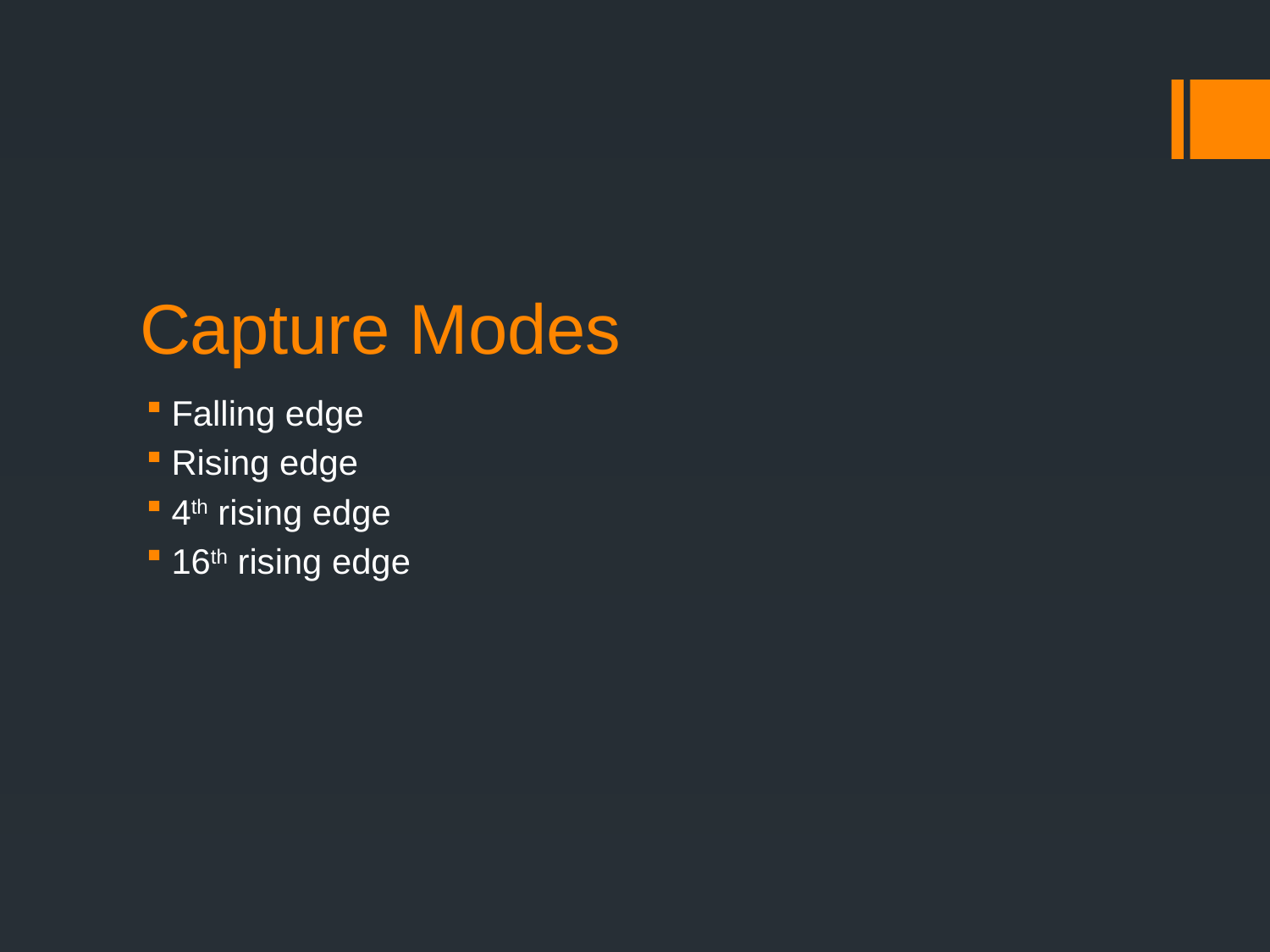

# Capture Modes
Falling edge
Rising edge
4th rising edge
16th rising edge